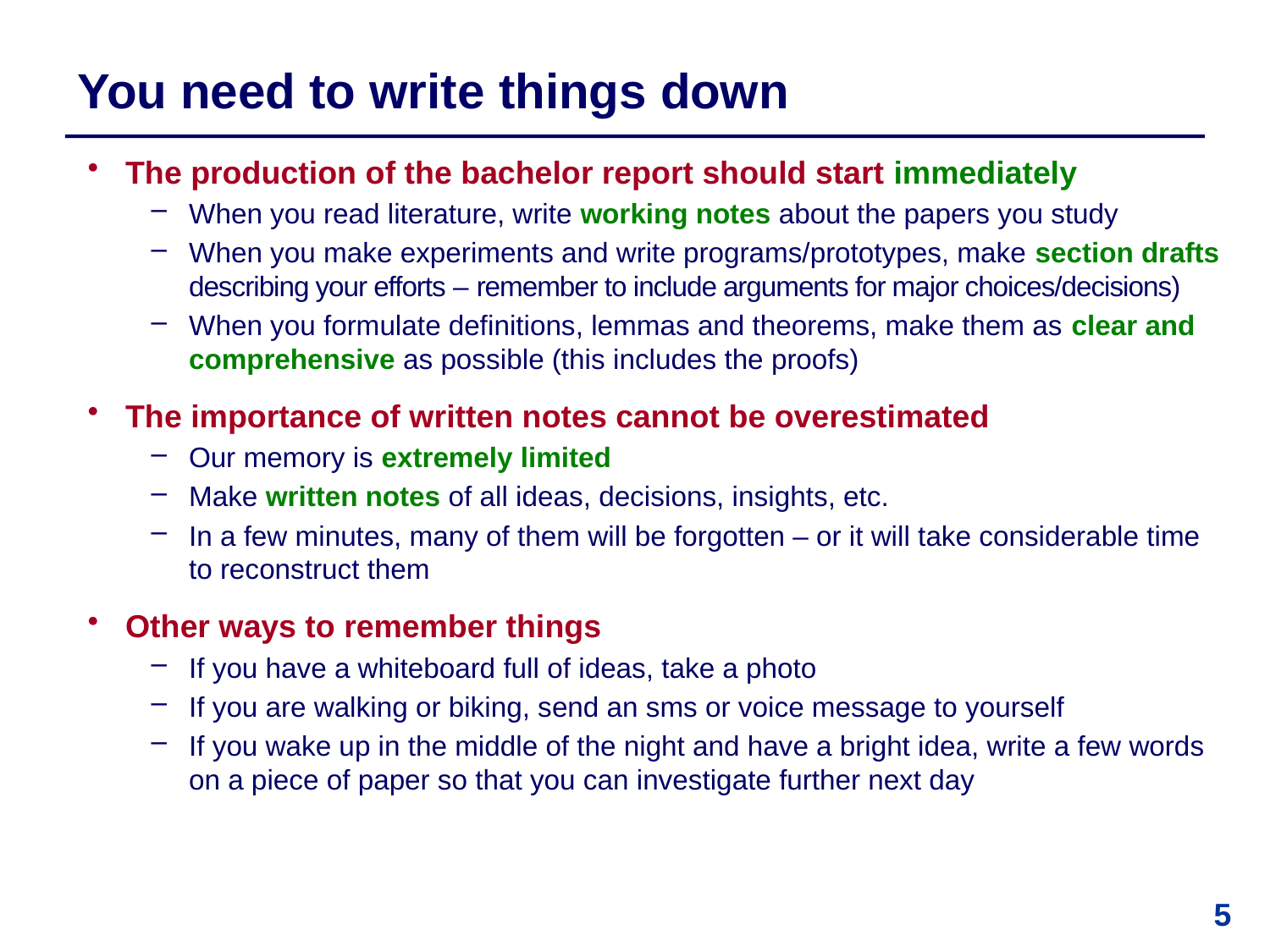

# You need to write things down
The production of the bachelor report should start immediately
When you read literature, write working notes about the papers you study
When you make experiments and write programs/prototypes, make section drafts describing your efforts – remember to include arguments for major choices/decisions)
When you formulate definitions, lemmas and theorems, make them as clear and comprehensive as possible (this includes the proofs)
The importance of written notes cannot be overestimated
Our memory is extremely limited
Make written notes of all ideas, decisions, insights, etc.
In a few minutes, many of them will be forgotten – or it will take considerable time to reconstruct them
Other ways to remember things
If you have a whiteboard full of ideas, take a photo
If you are walking or biking, send an sms or voice message to yourself
If you wake up in the middle of the night and have a bright idea, write a few words on a piece of paper so that you can investigate further next day
5